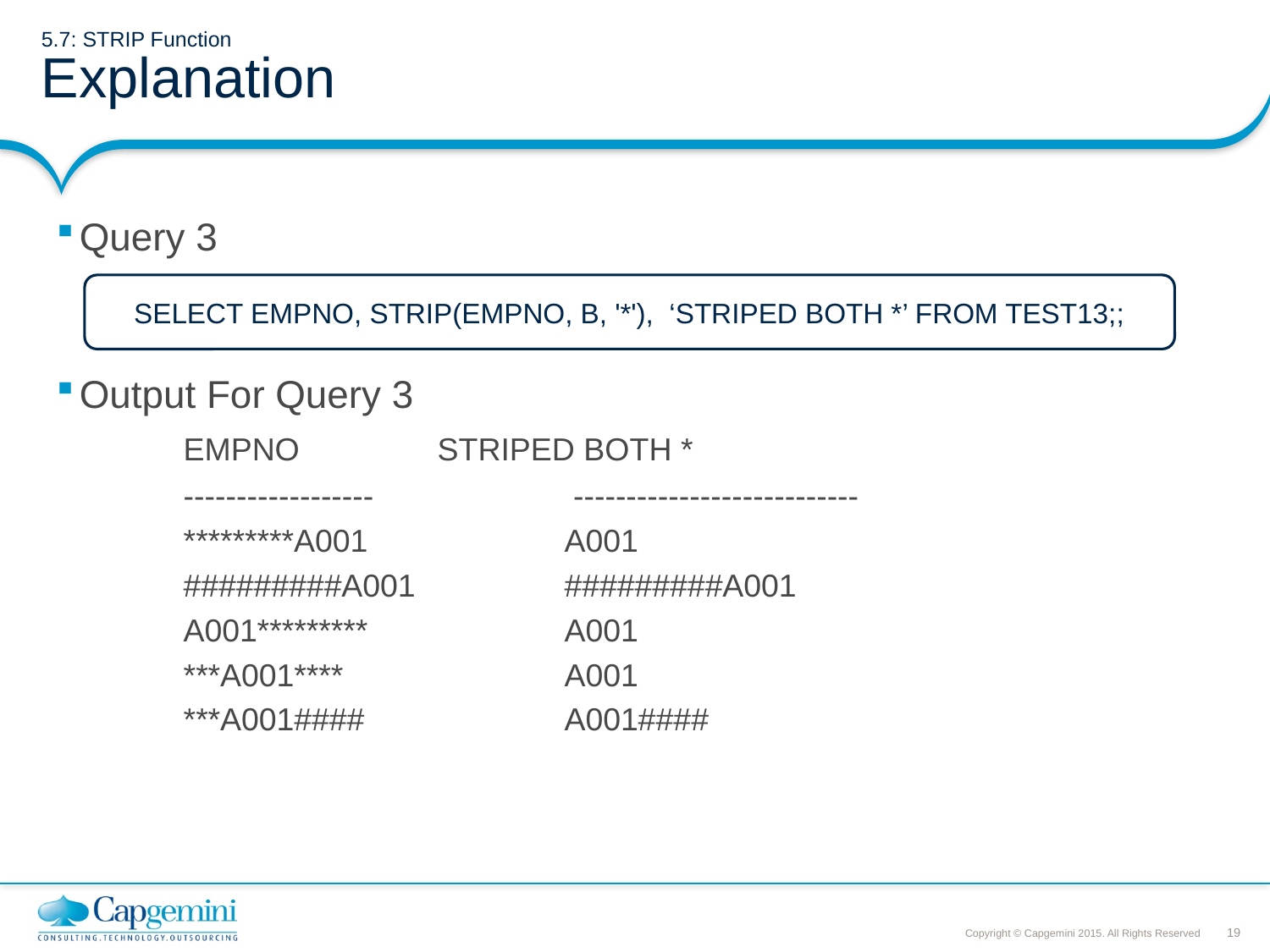

# 5.7: STRIP Function Explanation
Query 3

Output For Query 3
	EMPNO		STRIPED BOTH *
	------------------                	 ---------------------------
	*********A001         	A001
	#########A001         	#########A001
	A001*********          	A001
	***A001****            	A001
	***A001####            	A001####

SELECT EMPNO, STRIP(EMPNO, B, '*'),  ‘STRIPED BOTH *’ FROM TEST13;;